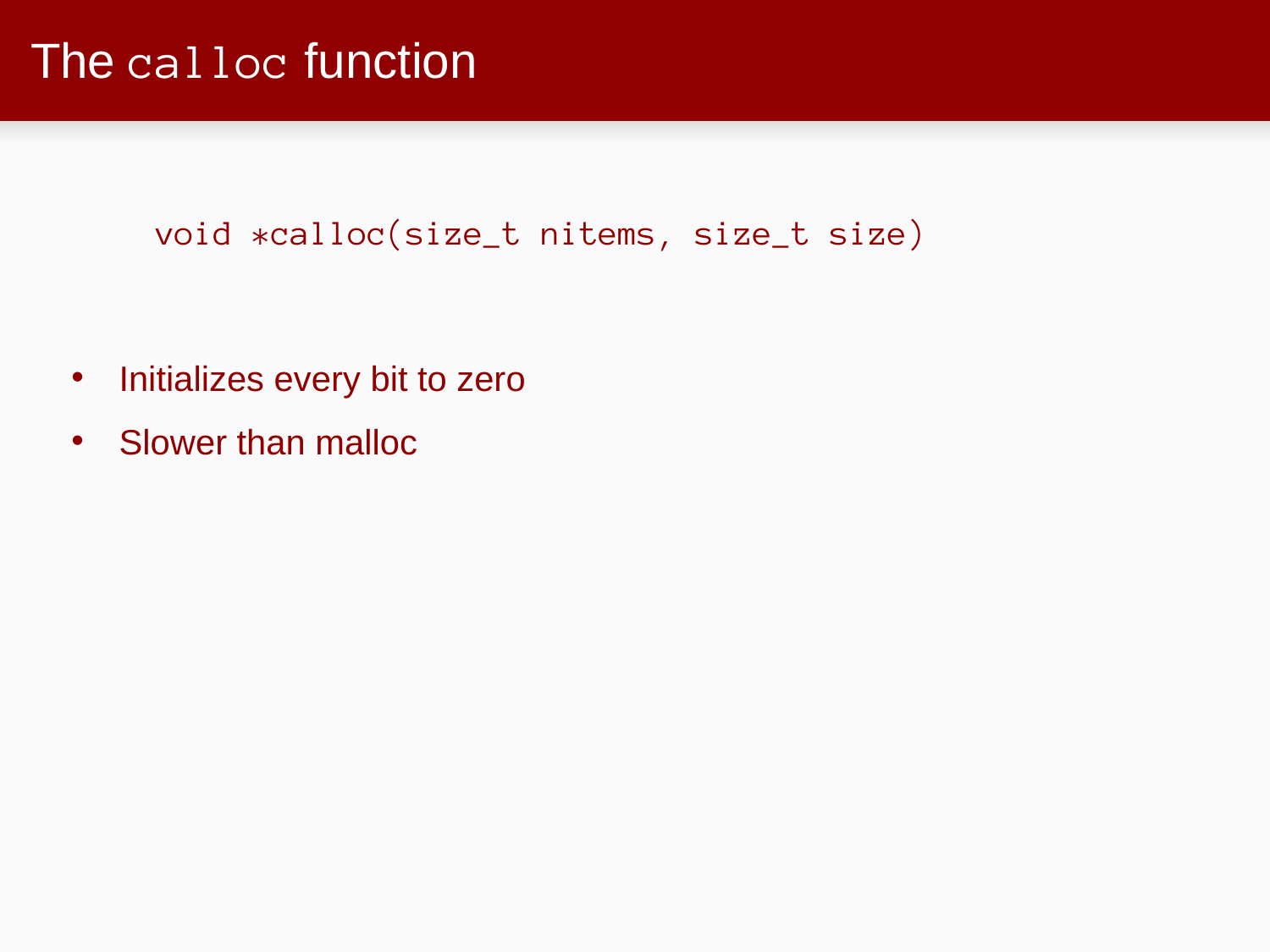

# The calloc function
void *calloc(size_t nitems, size_t size)
Initializes every bit to zero
Slower than malloc